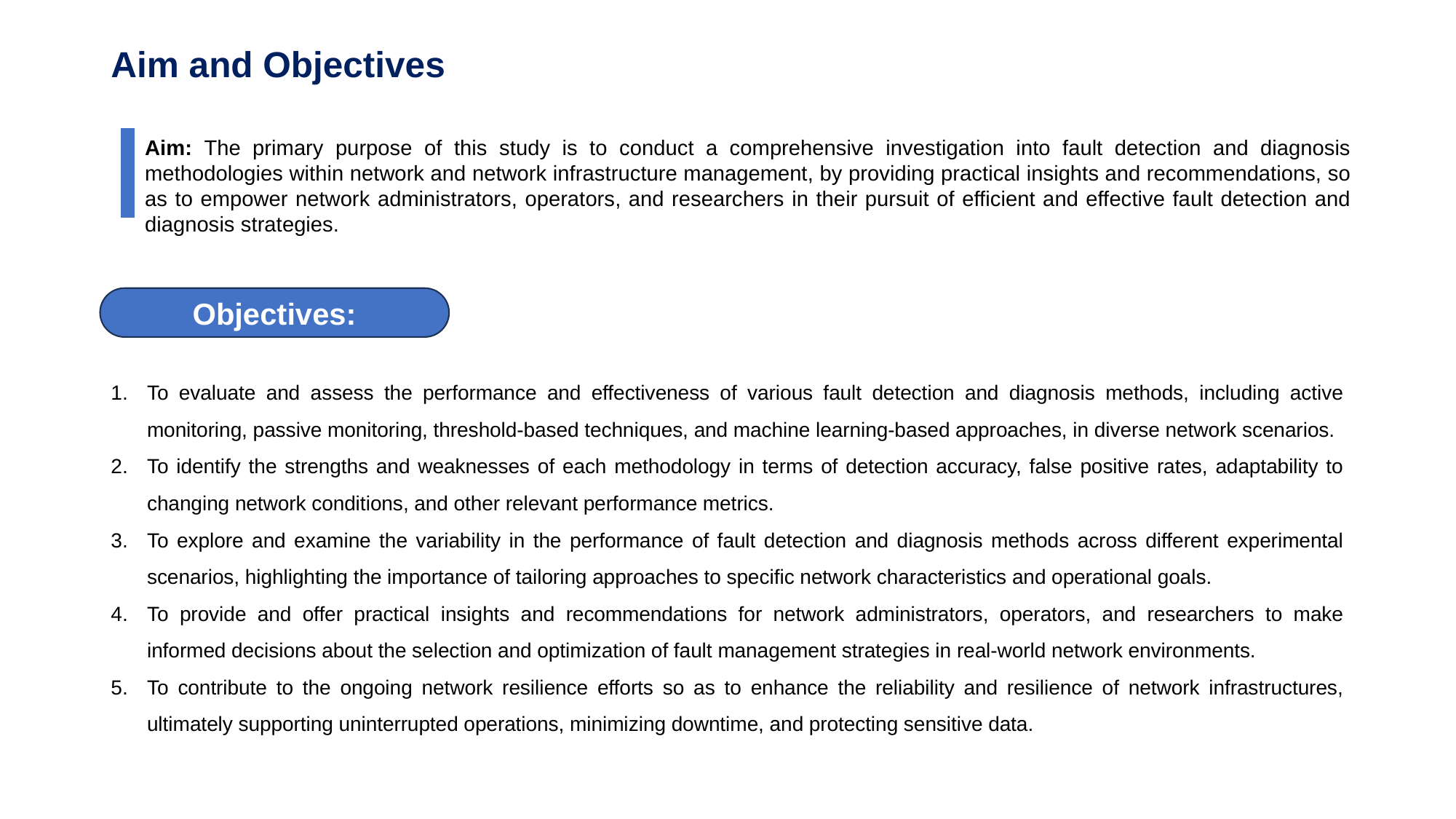

# Aim and Objectives

Aim: The primary purpose of this study is to conduct a comprehensive investigation into fault detection and diagnosis methodologies within network and network infrastructure management, by providing practical insights and recommendations, so as to empower network administrators, operators, and researchers in their pursuit of efficient and effective fault detection and diagnosis strategies.
Objectives:
To evaluate and assess the performance and effectiveness of various fault detection and diagnosis methods, including active monitoring, passive monitoring, threshold-based techniques, and machine learning-based approaches, in diverse network scenarios.
To identify the strengths and weaknesses of each methodology in terms of detection accuracy, false positive rates, adaptability to changing network conditions, and other relevant performance metrics.
To explore and examine the variability in the performance of fault detection and diagnosis methods across different experimental scenarios, highlighting the importance of tailoring approaches to specific network characteristics and operational goals.
To provide and offer practical insights and recommendations for network administrators, operators, and researchers to make informed decisions about the selection and optimization of fault management strategies in real-world network environments.
To contribute to the ongoing network resilience efforts so as to enhance the reliability and resilience of network infrastructures, ultimately supporting uninterrupted operations, minimizing downtime, and protecting sensitive data.